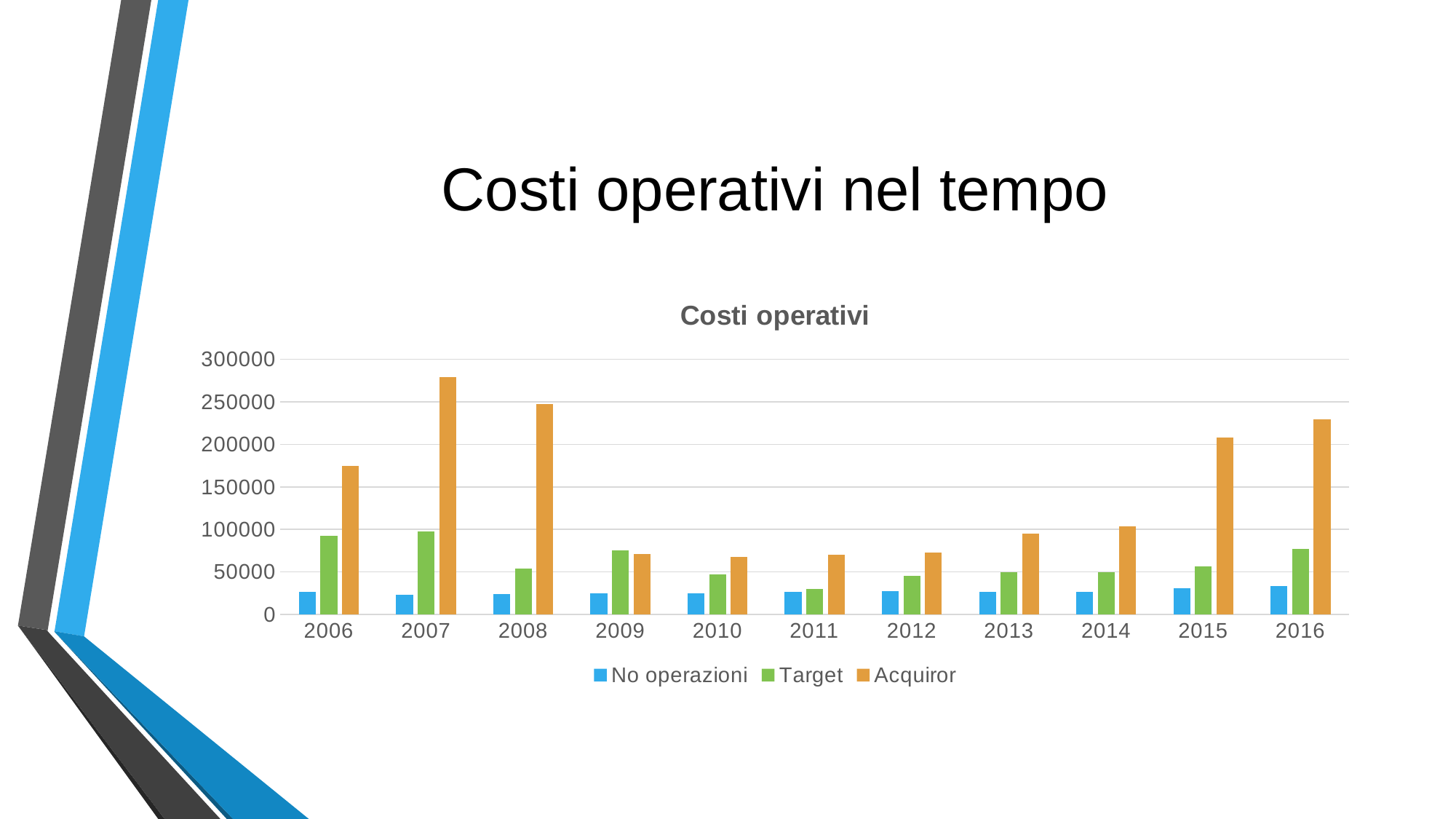

# Costi operativi nel tempo

### Chart: Costi operativi

| Category | No operazioni | Target | Acquiror |
|---|---|---|---|
| 2006 | 26328.0 | 92834.0 | 175123.0 |
| 2007 | 22832.0 | 97894.0 | 279051.0 |
| 2008 | 23893.0 | 53904.0 | 247651.0 |
| 2009 | 24823.0 | 75579.0 | 70806.0 |
| 2010 | 25164.0 | 47497.0 | 67728.0 |
| 2011 | 26403.0 | 29812.0 | 69988.0 |
| 2012 | 27603.0 | 45838.0 | 73270.0 |
| 2013 | 26635.0 | 49782.0 | 94952.0 |
| 2014 | 26915.0 | 49426.0 | 103217.0 |
| 2015 | 30713.0 | 56634.0 | 208516.0 |
| 2016 | 33273.0 | 77181.0 | 229524.0 |